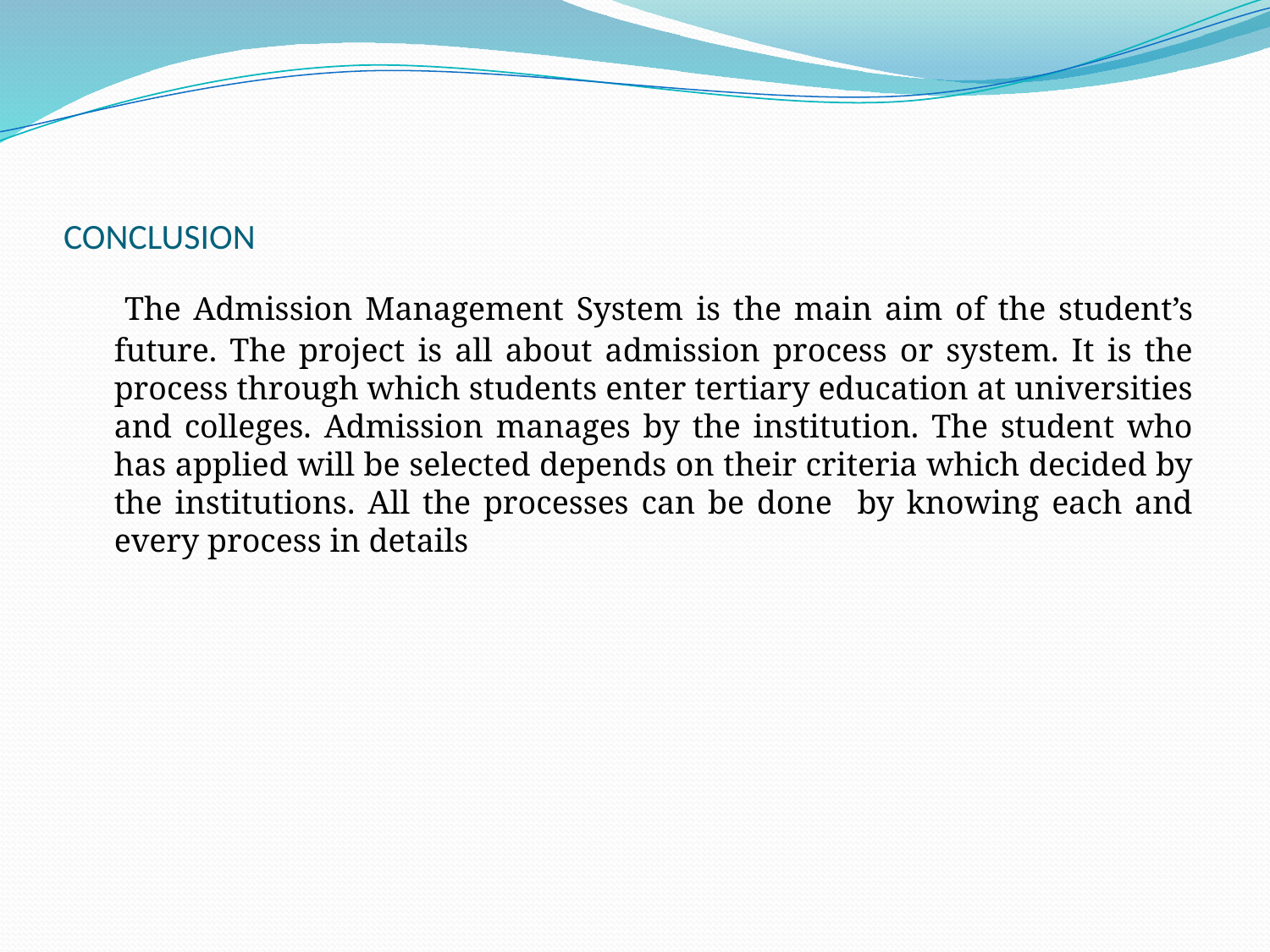

# CONCLUSION
   The Admission Management System is the main aim of the student’s future. The project is all about admission process or system. It is the process through which students enter tertiary education at universities and colleges. Admission manages by the institution. The student who has applied will be selected depends on their criteria which decided by the institutions. All the processes can be done  by knowing each and every process in details